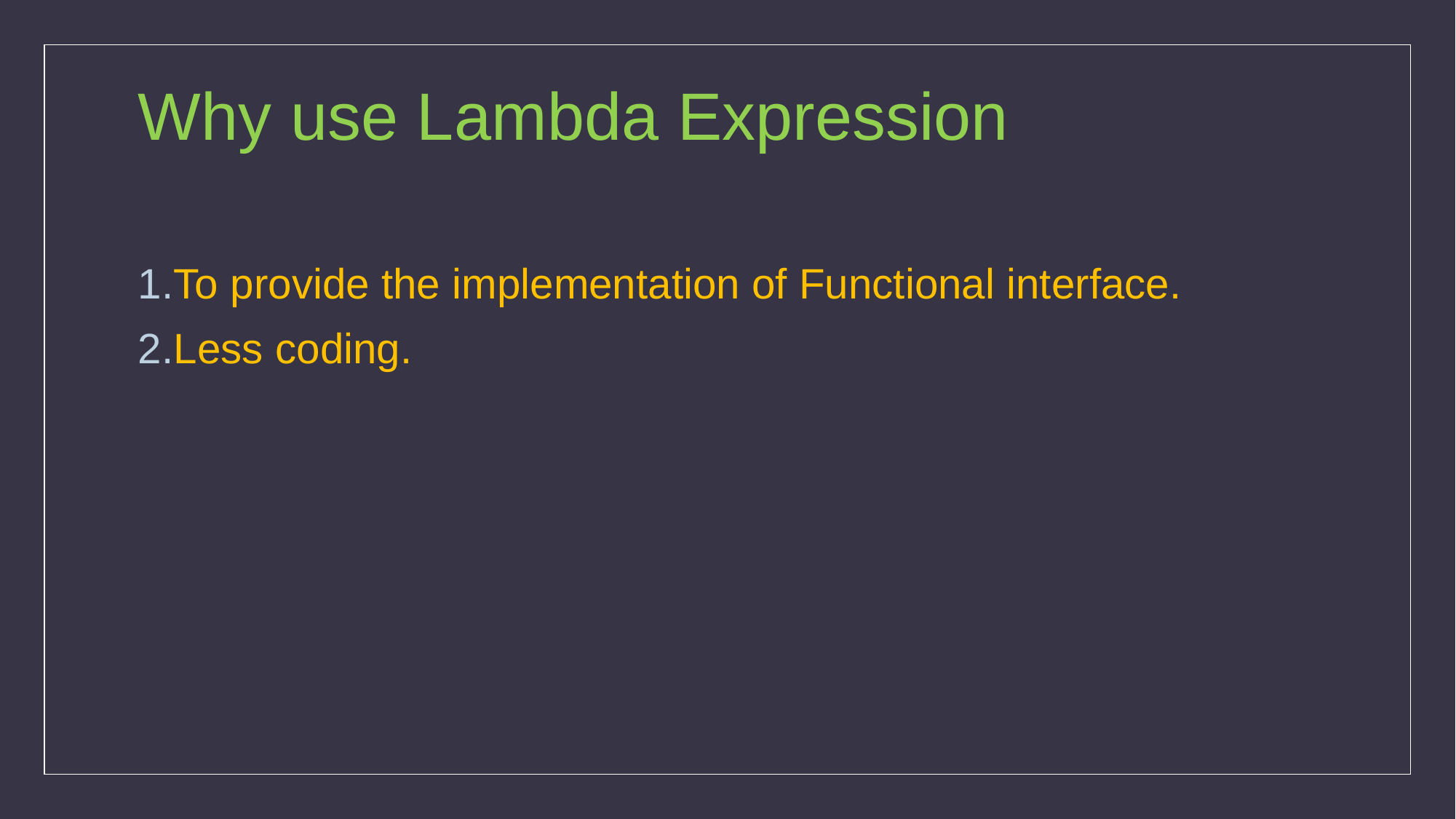

# Why use Lambda Expression
To provide the implementation of Functional interface.
Less coding.